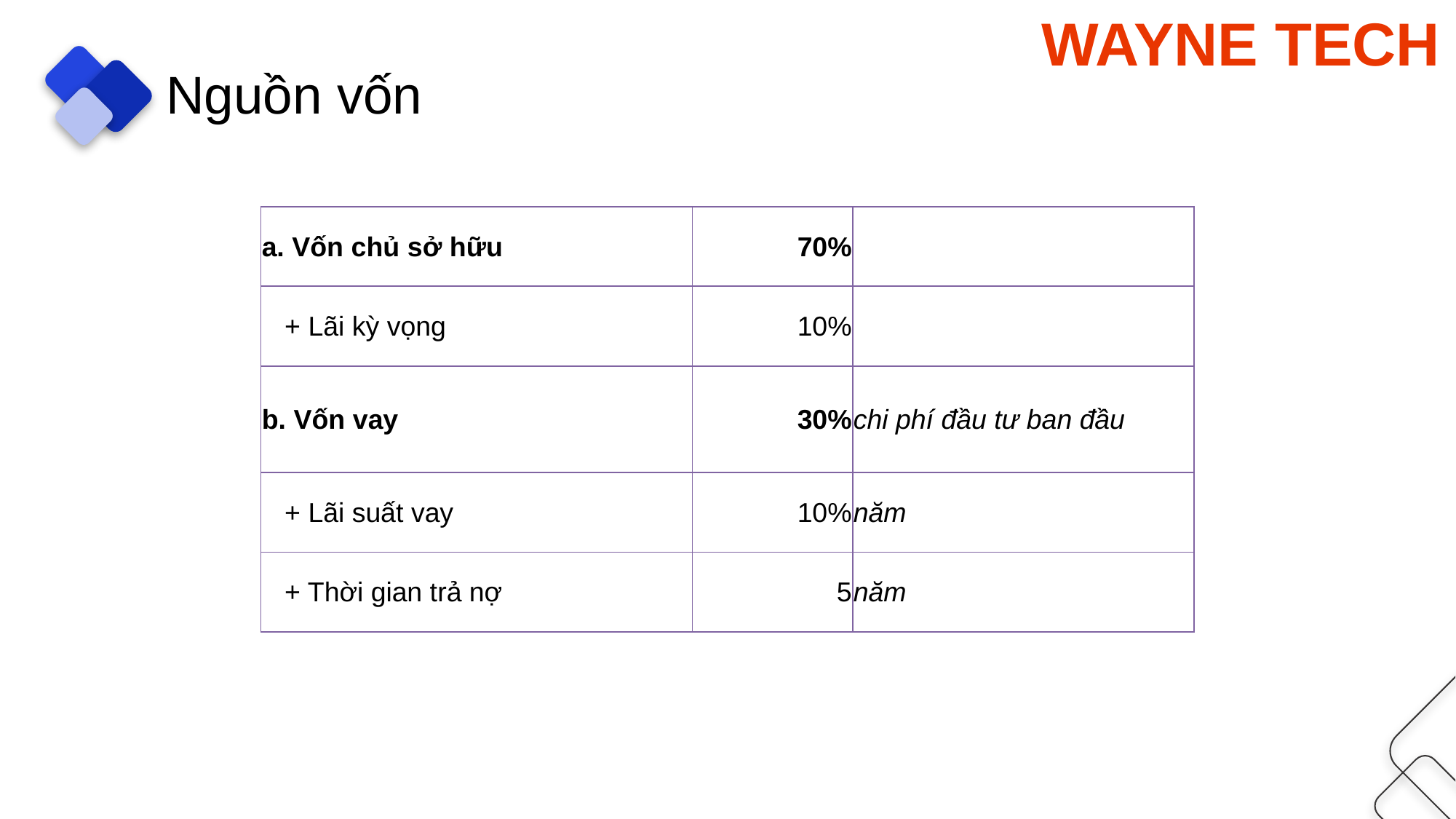

Nguồn vốn
| a. Vốn chủ sở hữu | 70% |  |
| --- | --- | --- |
| + Lãi kỳ vọng | 10% |  |
| b. Vốn vay | 30% | chi phí đầu tư ban đầu |
| + Lãi suất vay | 10% | năm |
| + Thời gian trả nợ | 5 | năm |